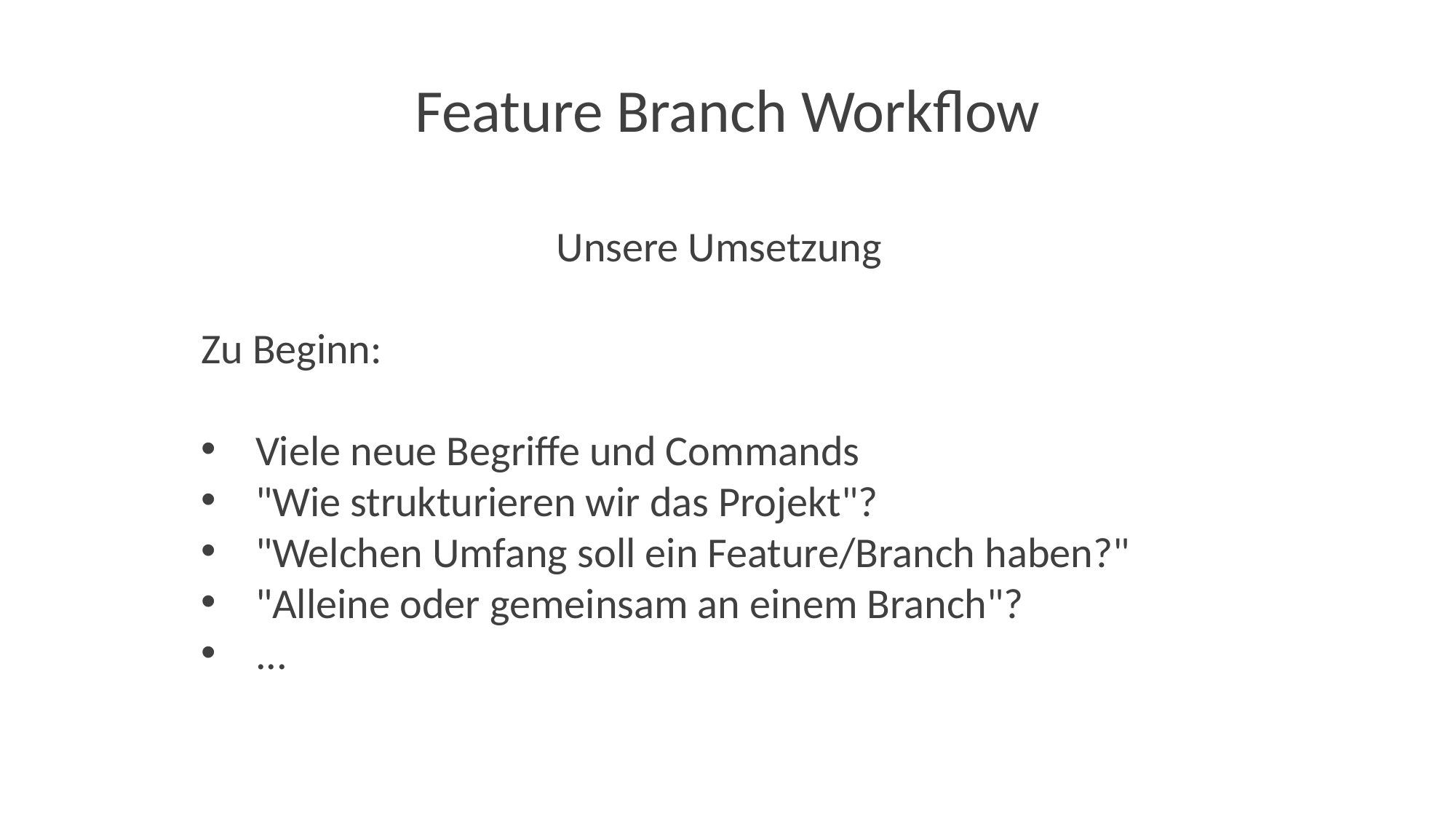

Feature Branch Workflow
Unsere Umsetzung

Zu Beginn:

Viele neue Begriffe und Commands
"Wie strukturieren wir das Projekt"?
"Welchen Umfang soll ein Feature/Branch haben?"
"Alleine oder gemeinsam an einem Branch"?
...